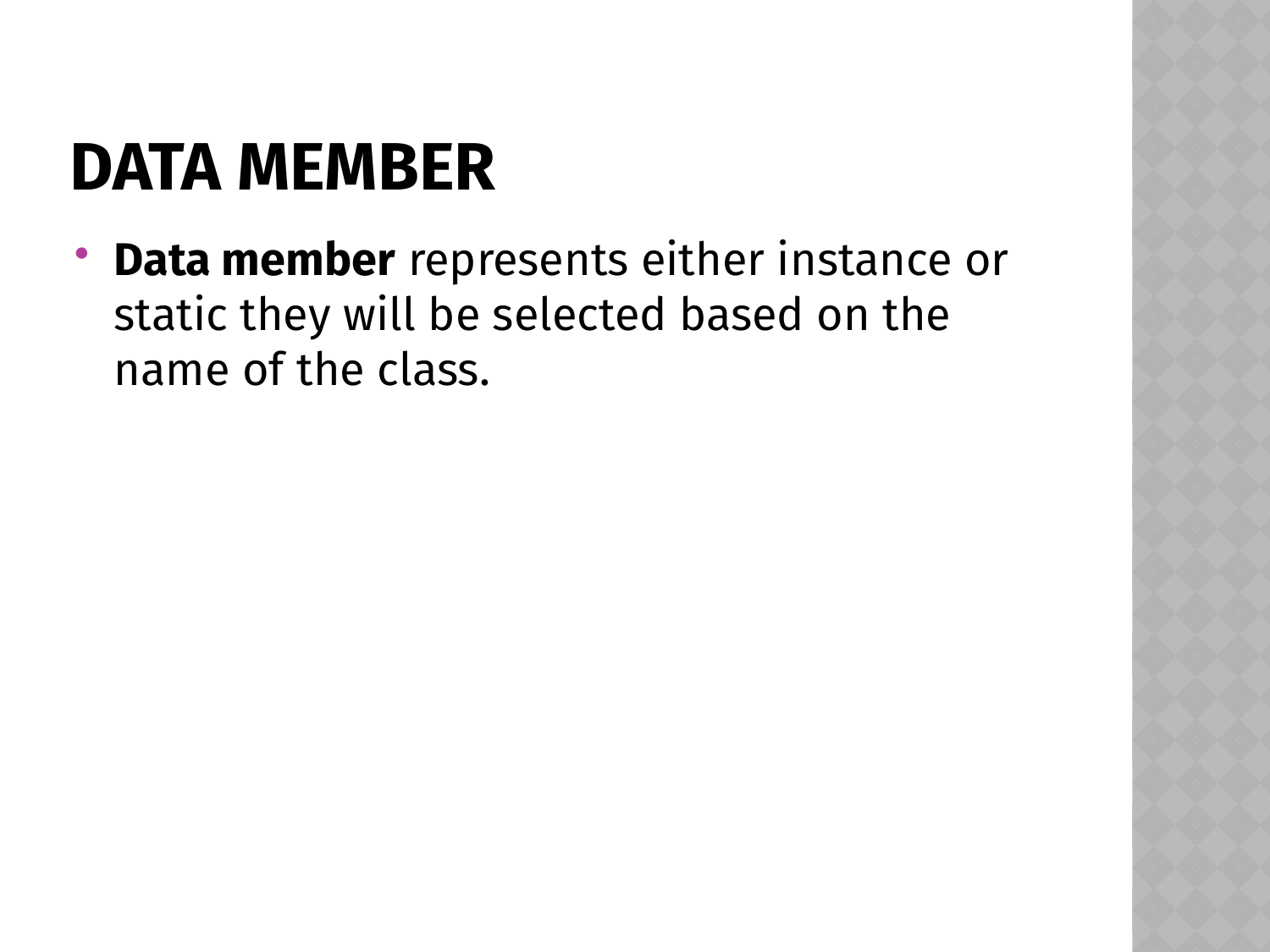

# Data member
Data member represents either instance or static they will be selected based on the name of the class.